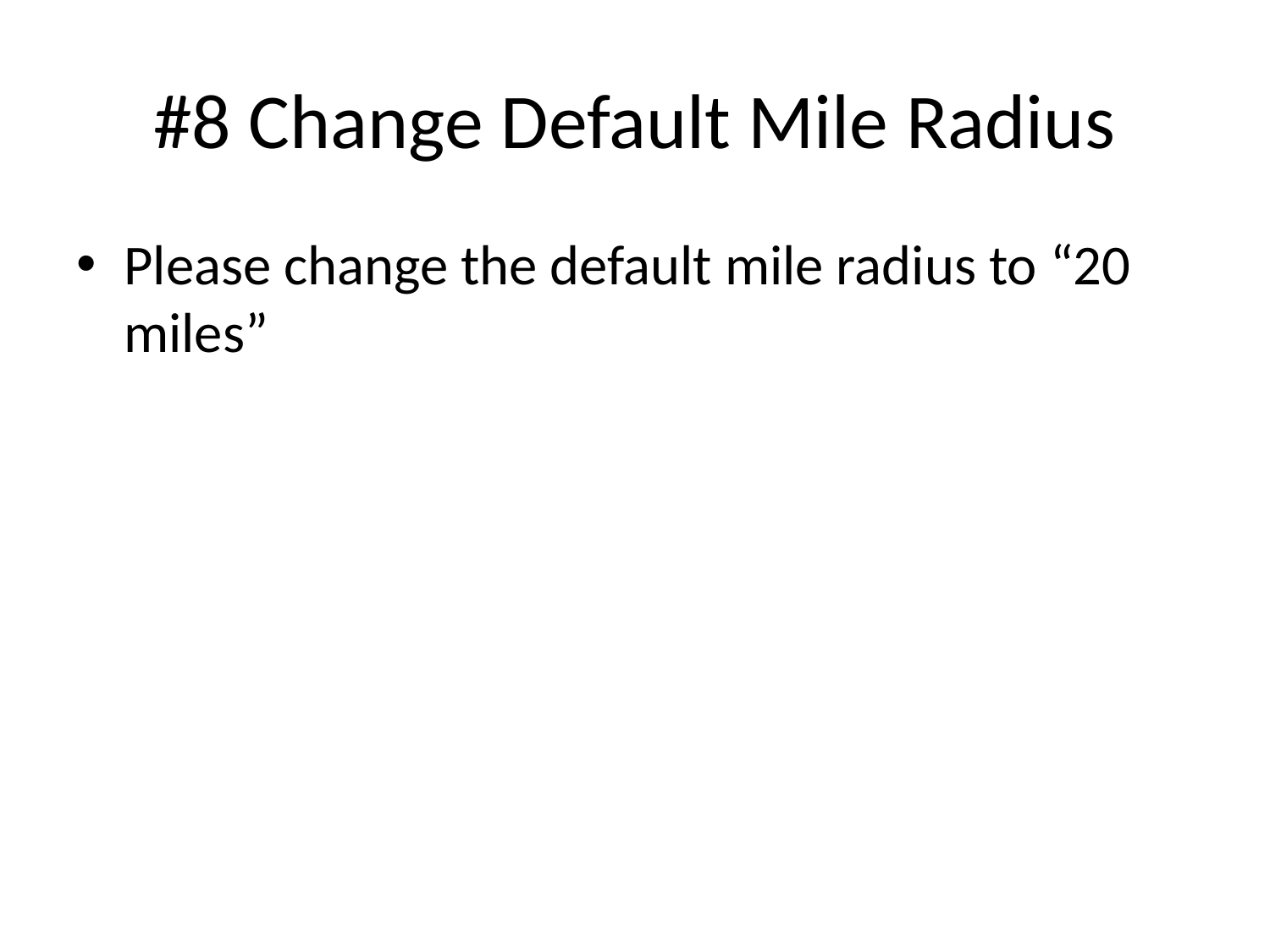

# #8 Change Default Mile Radius
Please change the default mile radius to “20 miles”